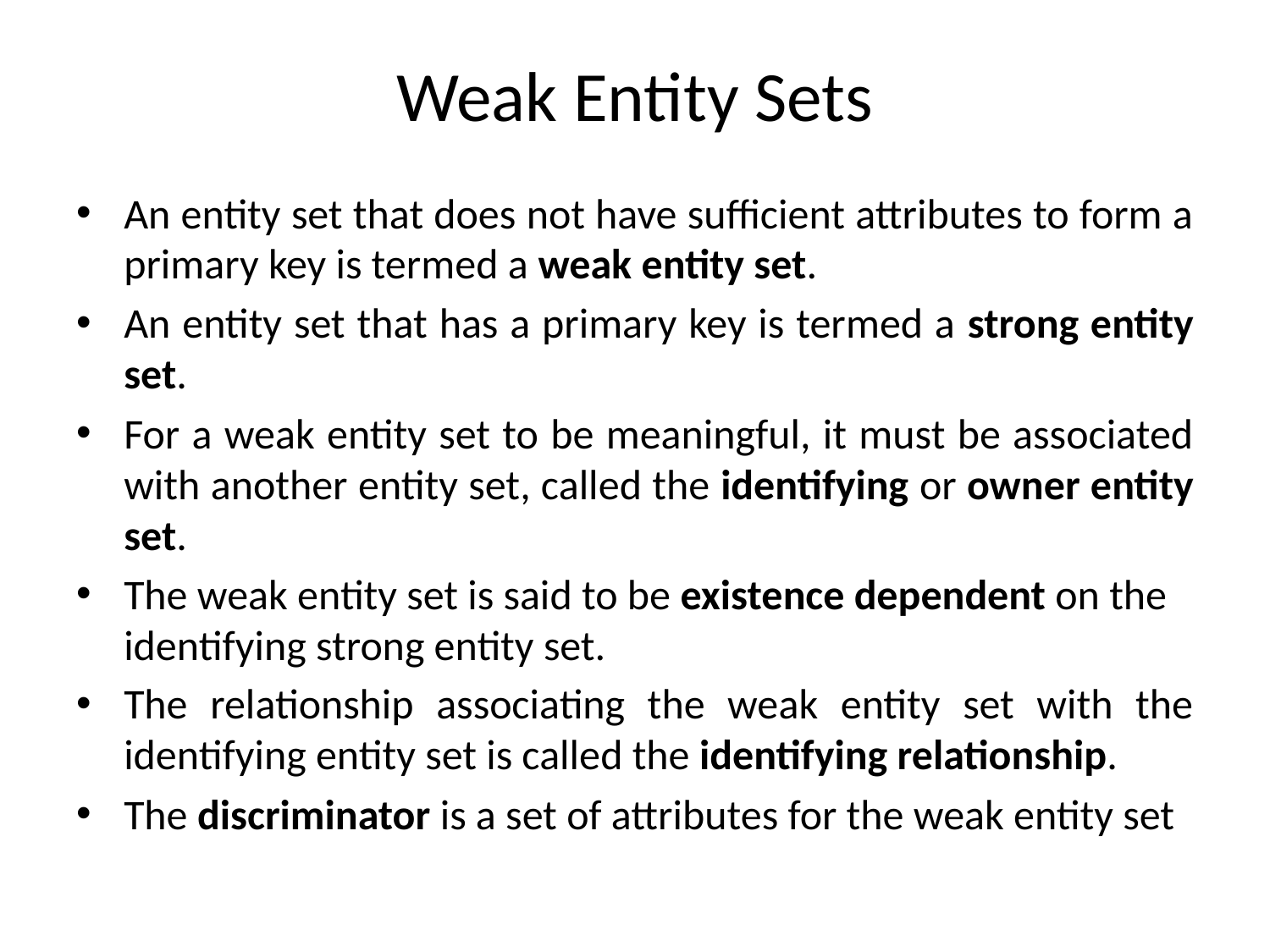

# Weak Entity Sets
An entity set that does not have sufficient attributes to form a primary key is termed a weak entity set.
An entity set that has a primary key is termed a strong entity set.
For a weak entity set to be meaningful, it must be associated with another entity set, called the identifying or owner entity set.
The weak entity set is said to be existence dependent on the identifying strong entity set.
The relationship associating the weak entity set with the identifying entity set is called the identifying relationship.
The discriminator is a set of attributes for the weak entity set